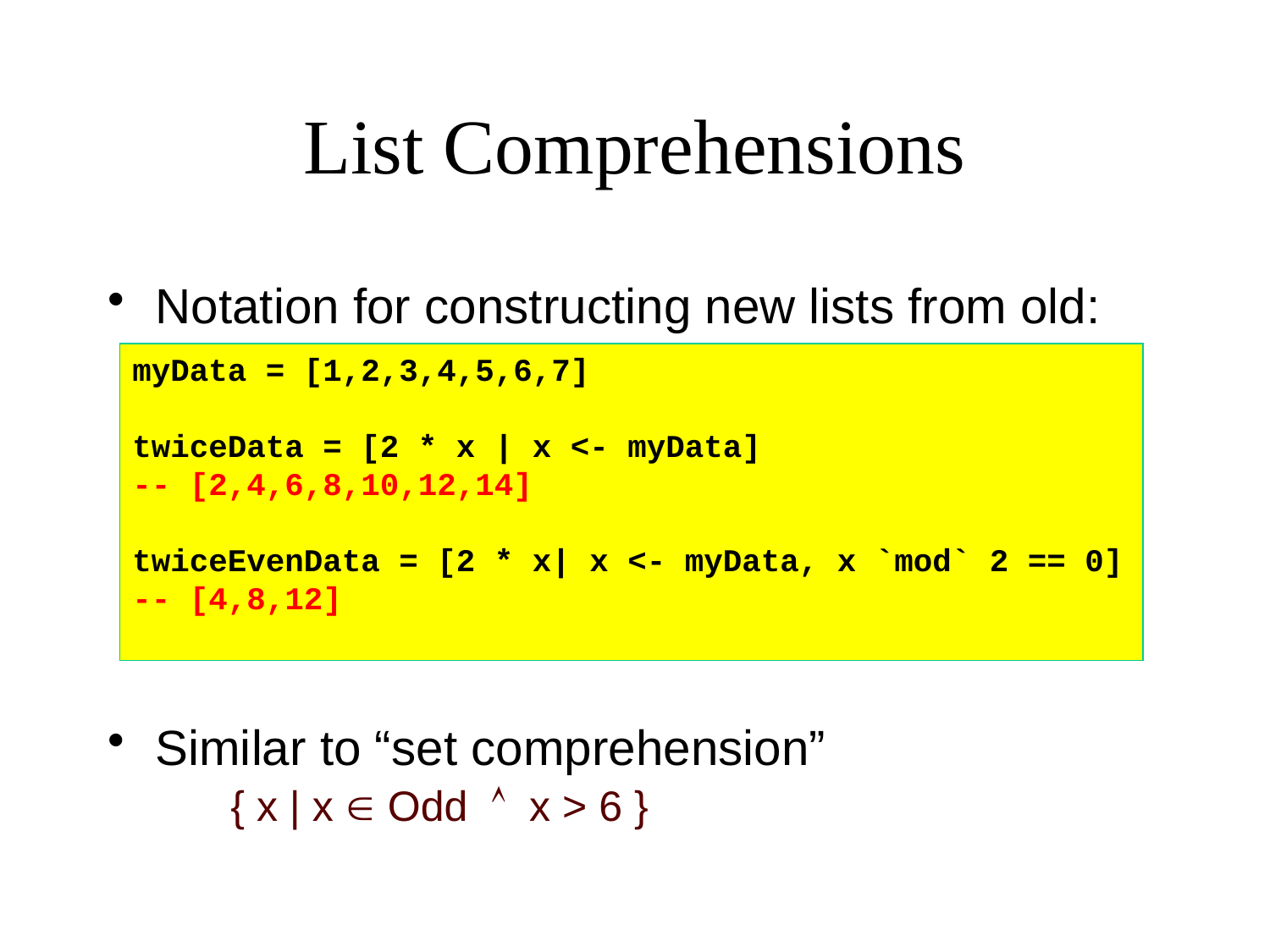

Notation for constructing new lists from old:

Similar to “set comprehension”
     { x | x ∈ Odd  ∧  x > 6 }

List Comprehensions
myData = [1,2,3,4,5,6,7]

twiceData = [2 * x | x <- myData]
-- [2,4,6,8,10,12,14]

twiceEvenData = [2 * x| x <- myData, x `mod` 2 == 0]
-- [4,8,12]